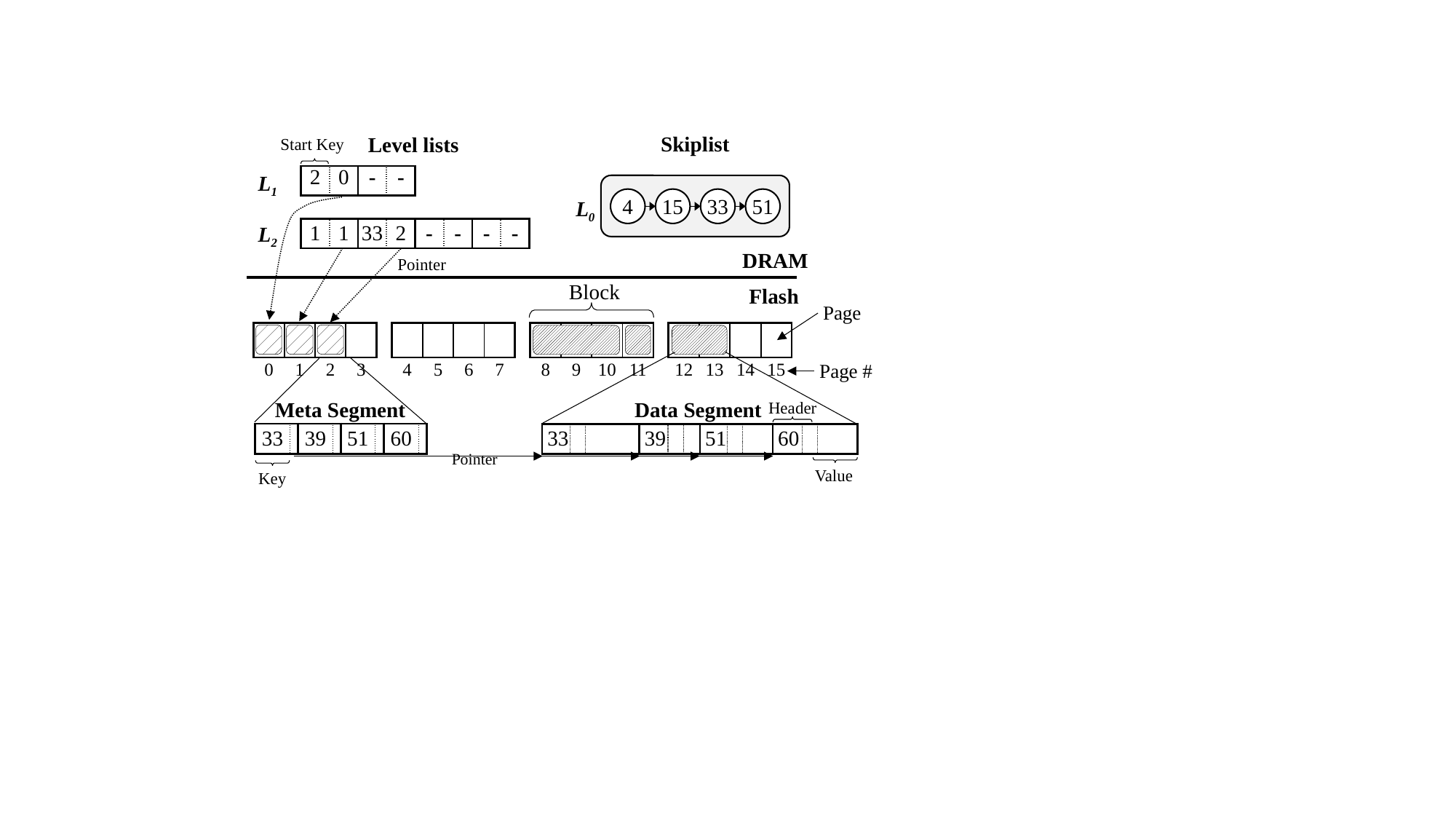

Skiplist
Level lists
Start Key

L1
| 2 | 0 | - | - |
| --- | --- | --- | --- |

4
15
33
51
L0

L2
| 1 | 1 | 33 | 2 | - | - | - | - |
| --- | --- | --- | --- | --- | --- | --- | --- |
DRAM

Pointer
Block
Flash
Page
|  |  |  |  |
| --- | --- | --- | --- |
|  |  |  |  |
| --- | --- | --- | --- |
|  |  |  |  |
| --- | --- | --- | --- |
|  |  |  |  |
| --- | --- | --- | --- |

| 0 | 1 | 2 | 3 |
| --- | --- | --- | --- |
| 4 | 5 | 6 | 7 |
| --- | --- | --- | --- |
| 8 | 9 | 10 | 11 |
| --- | --- | --- | --- |
| 12 | 13 | 14 | 15 |
| --- | --- | --- | --- |
Page #
Meta Segment
Data Segment
Header

| 33 |  | 39 |  | 51 |  | 60 |  |
| --- | --- | --- | --- | --- | --- | --- | --- |
| 33 | 39 | 51 | 60 |
| --- | --- | --- | --- |

Pointer

Value
Key